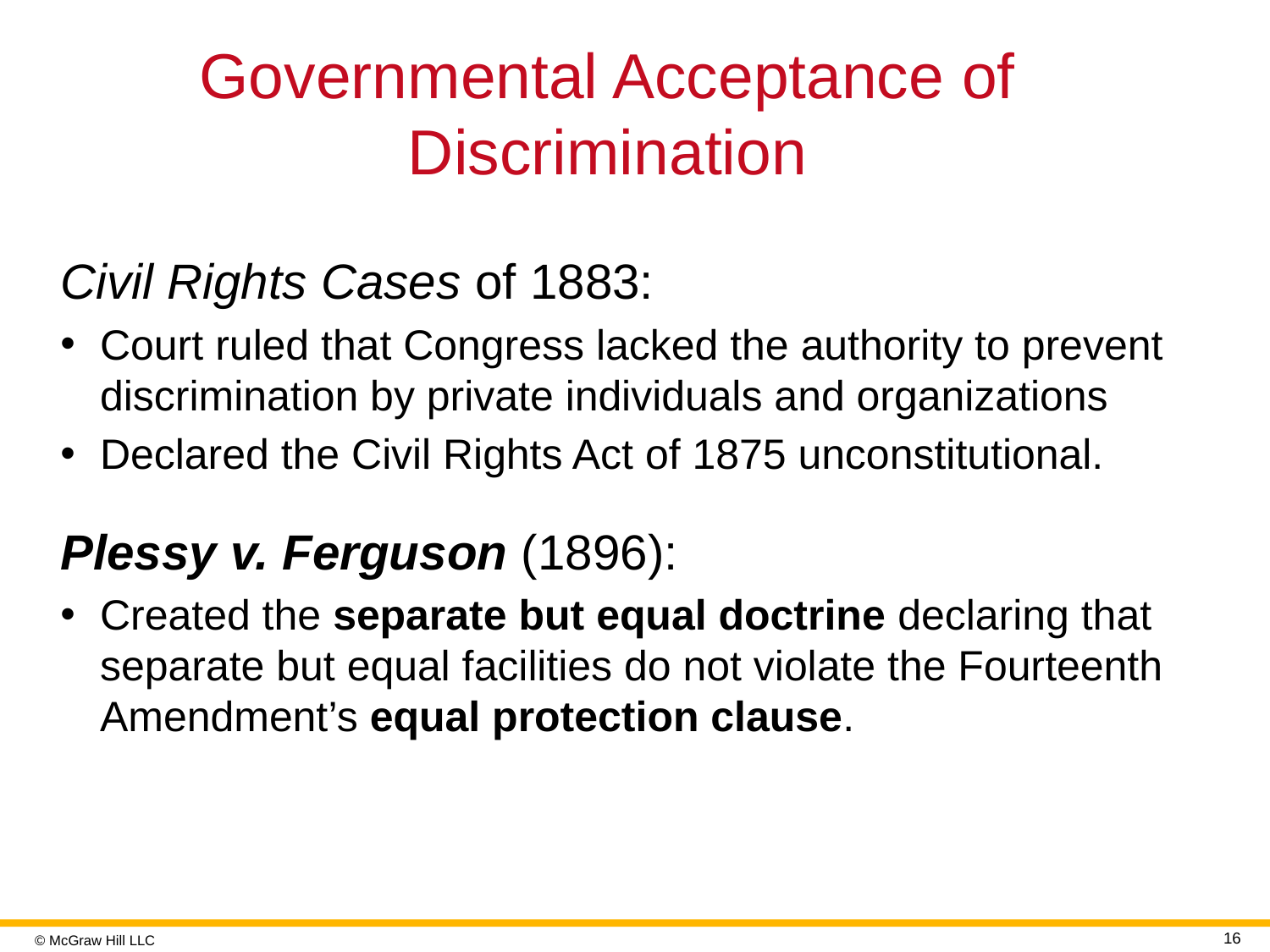

# Governmental Acceptance of Discrimination
Civil Rights Cases of 1883:
Court ruled that Congress lacked the authority to prevent discrimination by private individuals and organizations
Declared the Civil Rights Act of 1875 unconstitutional.
Plessy v. Ferguson (1896):
Created the separate but equal doctrine declaring that separate but equal facilities do not violate the Fourteenth Amendment’s equal protection clause.
16